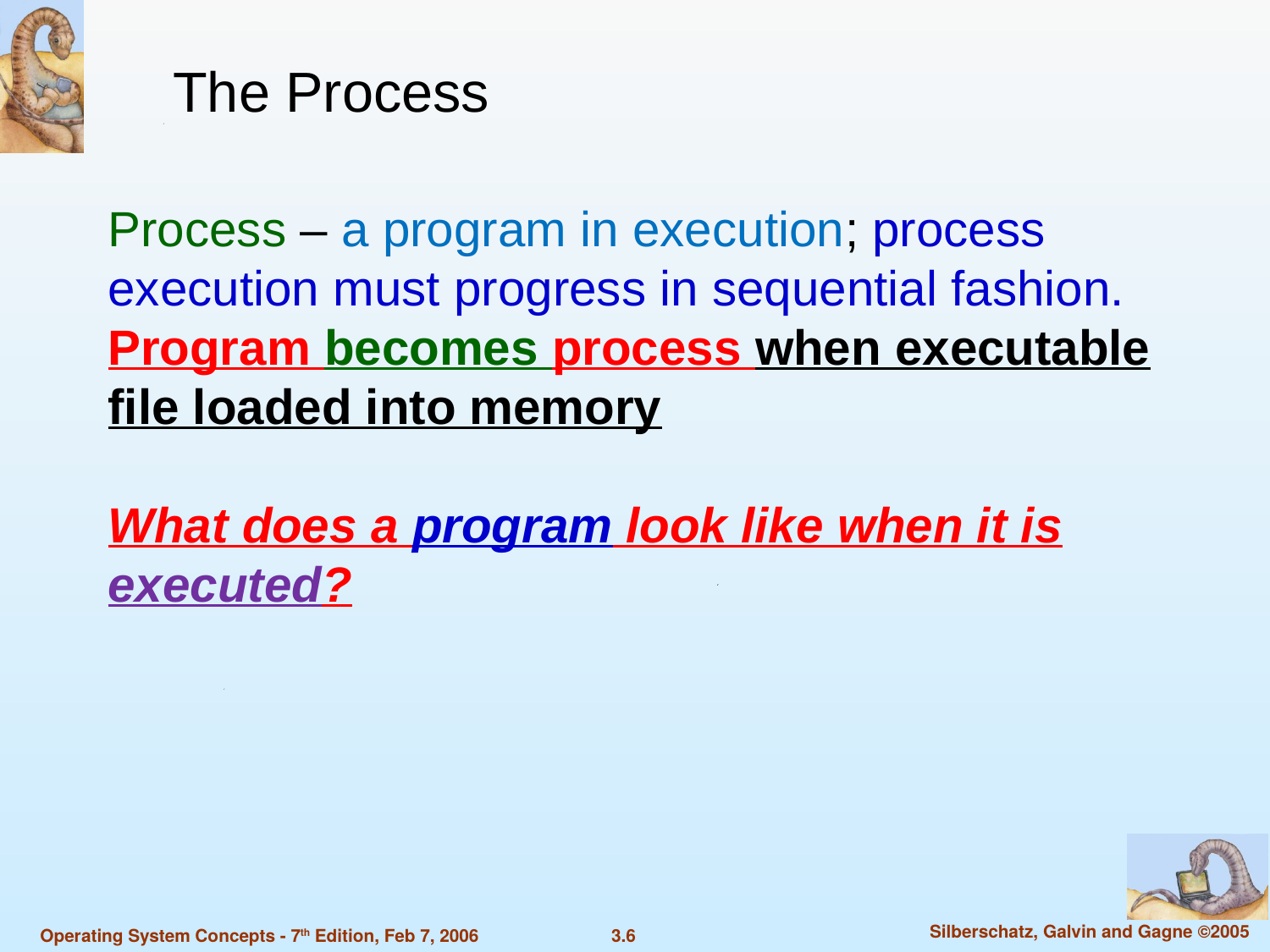

The Process
Process – a program in execution; process execution must progress in sequential fashion.
Program becomes process when executable file loaded into memory

What does a program look like when it is executed?